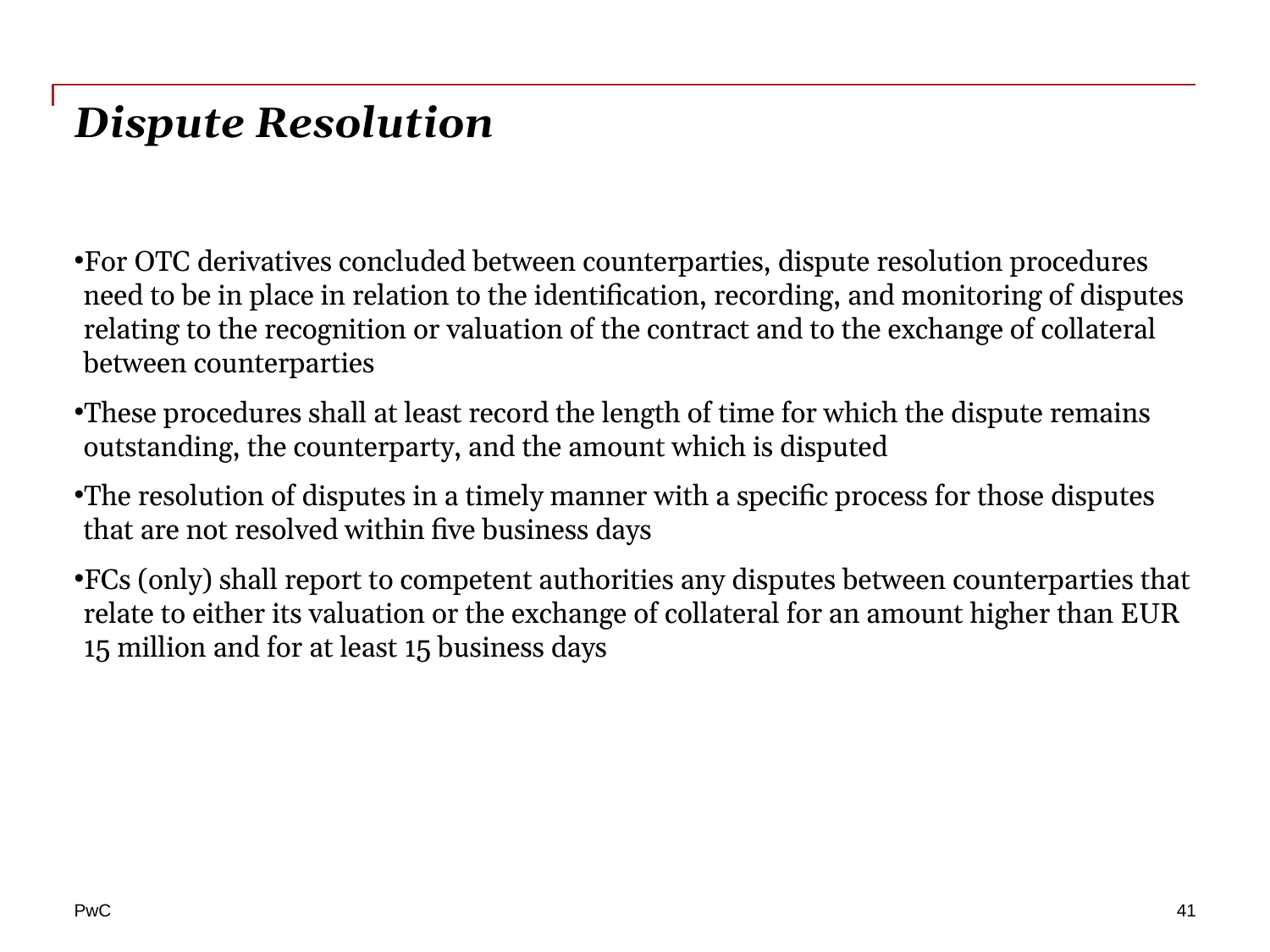

# Dispute Resolution
For OTC derivatives concluded between counterparties, dispute resolution procedures need to be in place in relation to the identification, recording, and monitoring of disputes relating to the recognition or valuation of the contract and to the exchange of collateral between counterparties
These procedures shall at least record the length of time for which the dispute remains outstanding, the counterparty, and the amount which is disputed
The resolution of disputes in a timely manner with a specific process for those disputes that are not resolved within five business days
FCs (only) shall report to competent authorities any disputes between counterparties that relate to either its valuation or the exchange of collateral for an amount higher than EUR 15 million and for at least 15 business days

41